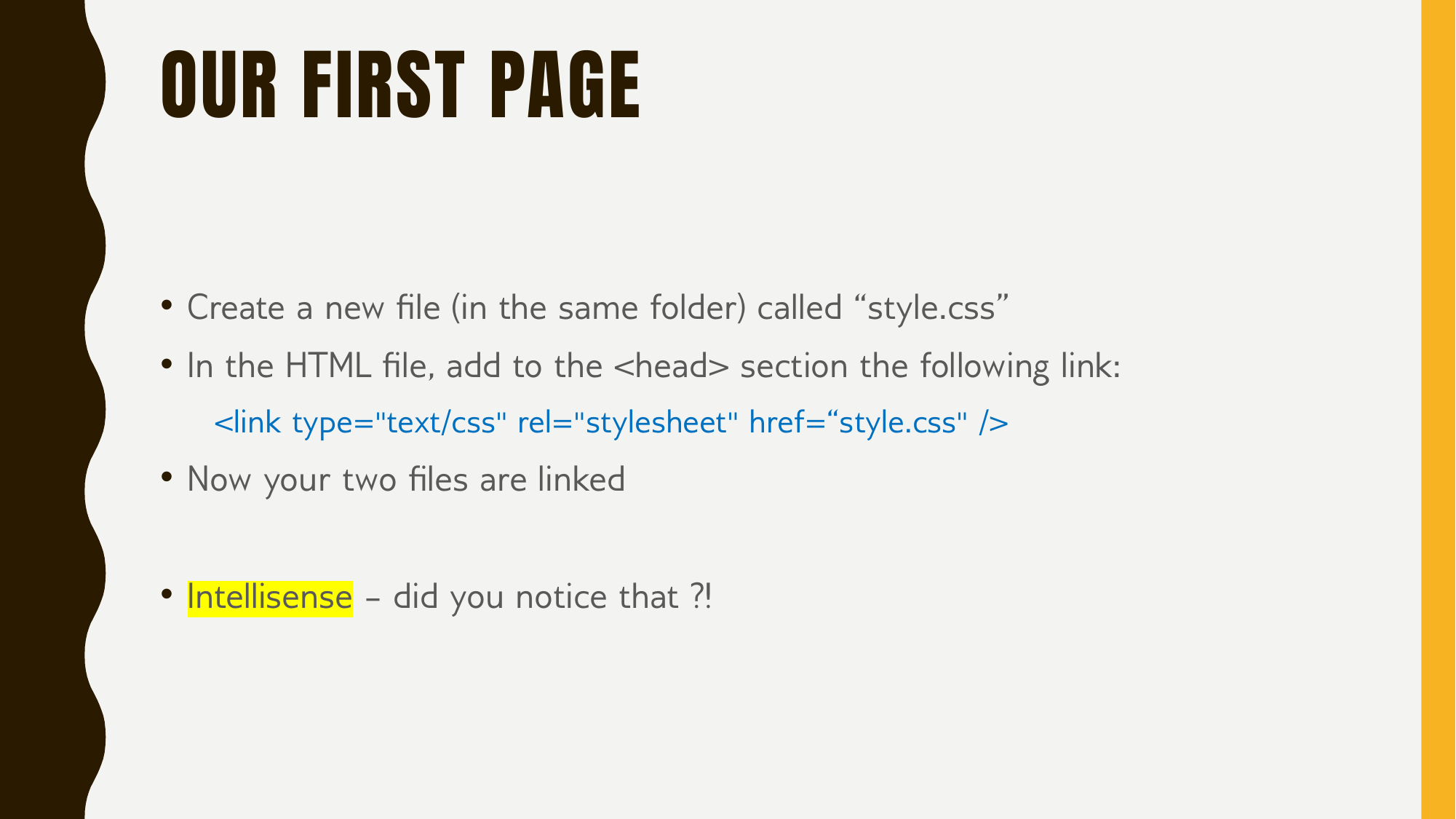

# Our first page
Create a new file (in the same folder) called “style.css”
In the HTML file, add to the <head> section the following link:
<link type="text/css" rel="stylesheet" href=“style.css" />
Now your two files are linked

Intellisense – did you notice that ?!